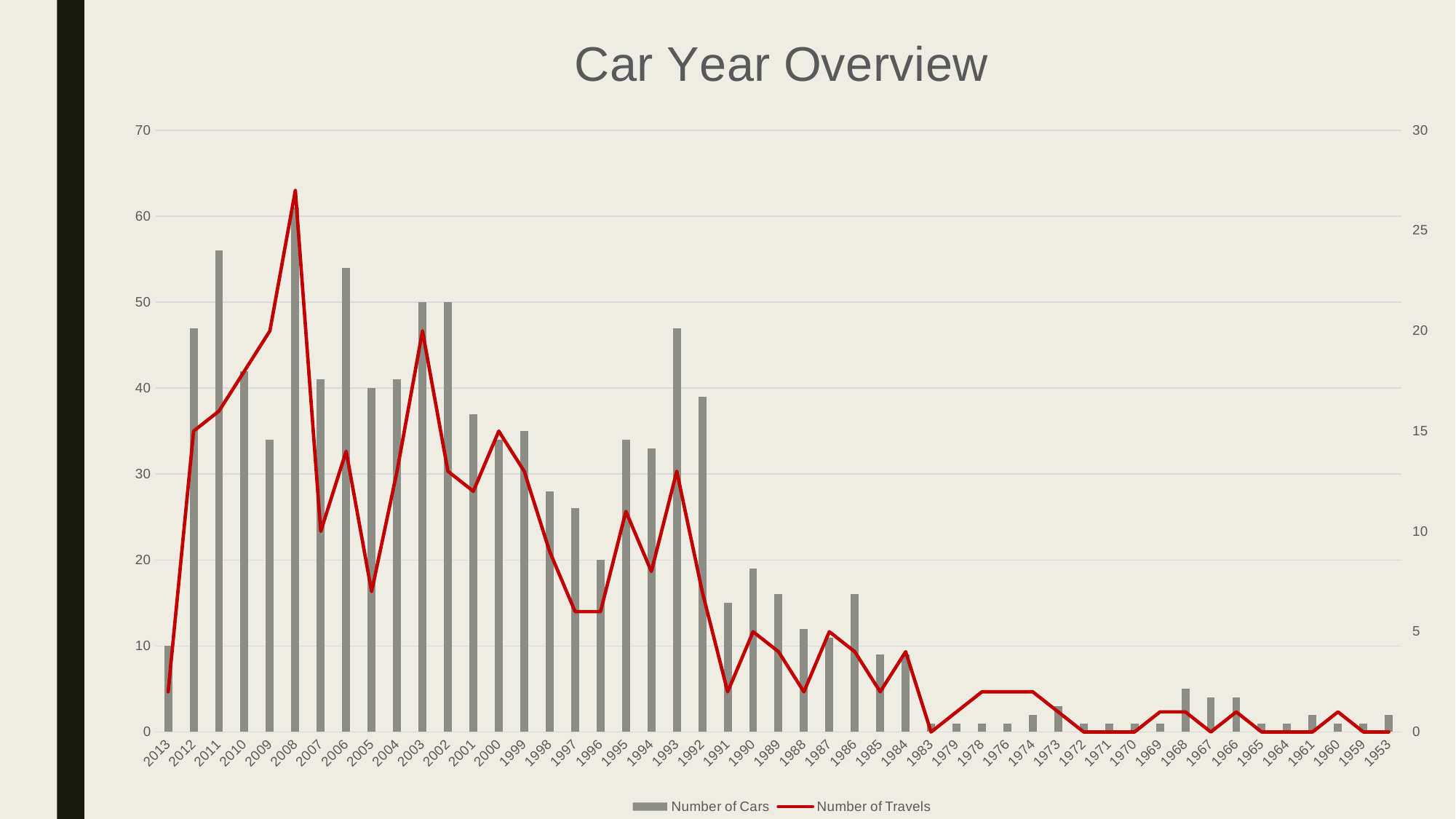

### Chart: Car Year Overview

| Category | Number of Cars | Number of Travels |
|---|---|---|
| 2013 | 10.0 | 2.0 |
| 2012 | 47.0 | 15.0 |
| 2011 | 56.0 | 16.0 |
| 2010 | 42.0 | 18.0 |
| 2009 | 34.0 | 20.0 |
| 2008 | 61.0 | 27.0 |
| 2007 | 41.0 | 10.0 |
| 2006 | 54.0 | 14.0 |
| 2005 | 40.0 | 7.0 |
| 2004 | 41.0 | 13.0 |
| 2003 | 50.0 | 20.0 |
| 2002 | 50.0 | 13.0 |
| 2001 | 37.0 | 12.0 |
| 2000 | 34.0 | 15.0 |
| 1999 | 35.0 | 13.0 |
| 1998 | 28.0 | 9.0 |
| 1997 | 26.0 | 6.0 |
| 1996 | 20.0 | 6.0 |
| 1995 | 34.0 | 11.0 |
| 1994 | 33.0 | 8.0 |
| 1993 | 47.0 | 13.0 |
| 1992 | 39.0 | 7.0 |
| 1991 | 15.0 | 2.0 |
| 1990 | 19.0 | 5.0 |
| 1989 | 16.0 | 4.0 |
| 1988 | 12.0 | 2.0 |
| 1987 | 11.0 | 5.0 |
| 1986 | 16.0 | 4.0 |
| 1985 | 9.0 | 2.0 |
| 1984 | 9.0 | 4.0 |
| 1983 | 1.0 | 0.0 |
| 1979 | 1.0 | 1.0 |
| 1978 | 1.0 | 2.0 |
| 1976 | 1.0 | 2.0 |
| 1974 | 2.0 | 2.0 |
| 1973 | 3.0 | 1.0 |
| 1972 | 1.0 | 0.0 |
| 1971 | 1.0 | 0.0 |
| 1970 | 1.0 | 0.0 |
| 1969 | 1.0 | 1.0 |
| 1968 | 5.0 | 1.0 |
| 1967 | 4.0 | 0.0 |
| 1966 | 4.0 | 1.0 |
| 1965 | 1.0 | 0.0 |
| 1964 | 1.0 | 0.0 |
| 1961 | 2.0 | 0.0 |
| 1960 | 1.0 | 1.0 |
| 1959 | 1.0 | 0.0 |
| 1953 | 2.0 | 0.0 |